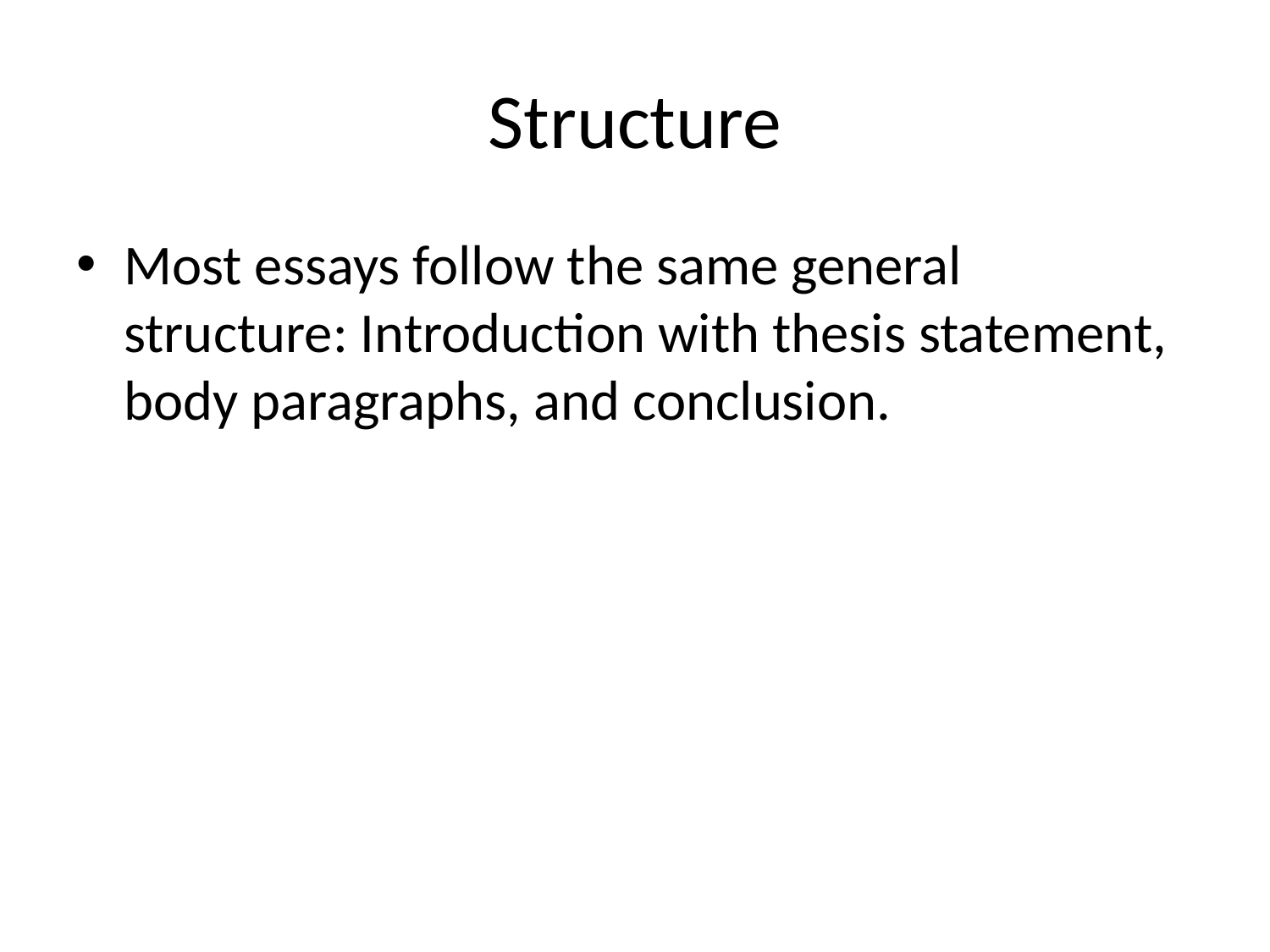

# Structure
Most essays follow the same general structure: Introduction with thesis statement, body paragraphs, and conclusion.